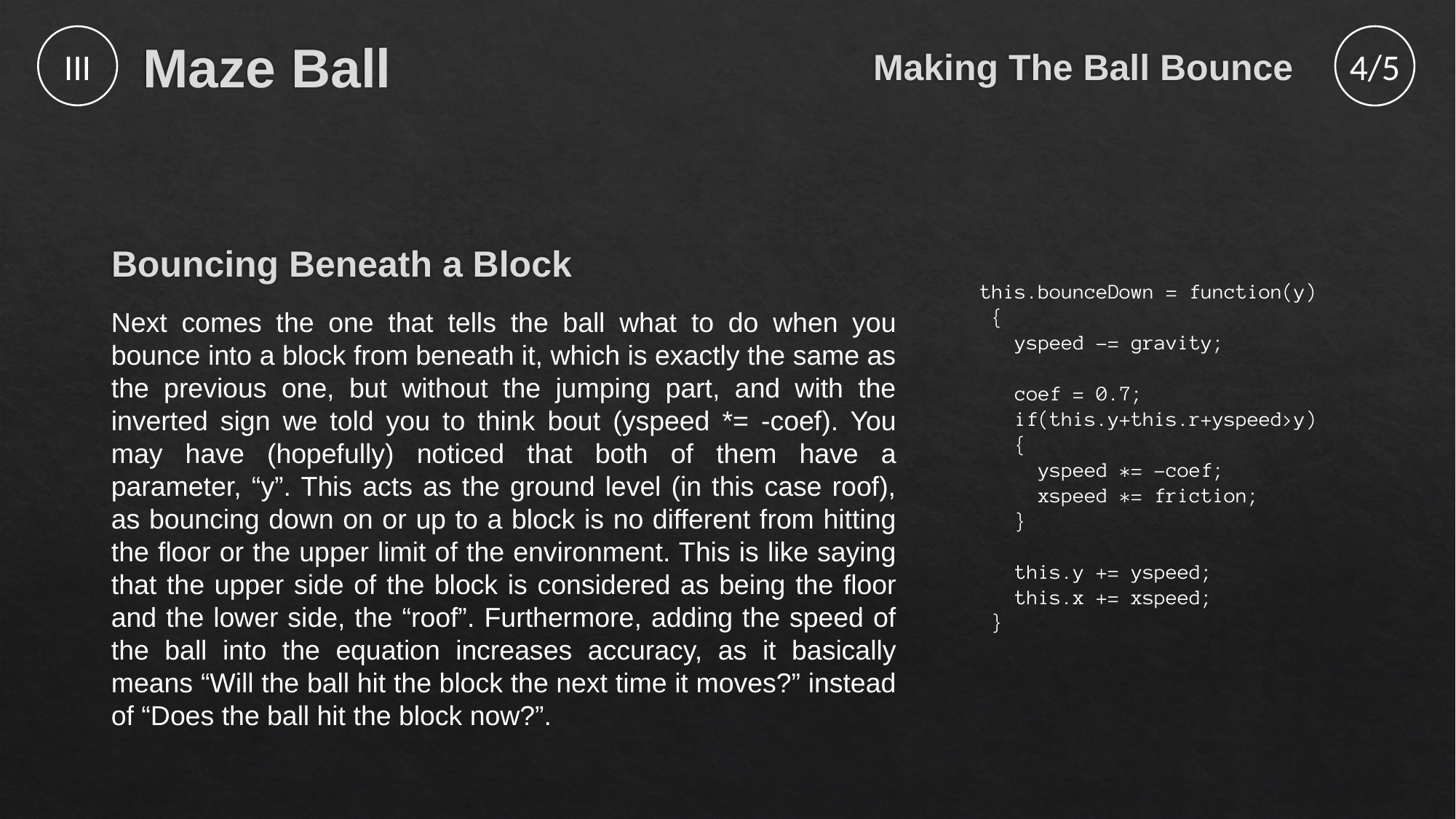

Making The Ball Bounce
III
4/5
Maze Ball
Bouncing Beneath a Block
 this.bounceDown = function(y)
  {
    yspeed -= gravity;

    coef = 0.7;
    if(this.y+this.r+yspeed>y)
    {
      yspeed *= -coef;
      xspeed *= friction;
    }

    this.y += yspeed;
    this.x += xspeed;
  }
Next comes the one that tells the ball what to do when you bounce into a block from beneath it, which is exactly the same as the previous one, but without the jumping part, and with the inverted sign we told you to think bout (yspeed *= -coef). You may have (hopefully) noticed that both of them have a parameter, “y”. This acts as the ground level (in this case roof), as bouncing down on or up to a block is no different from hitting the floor or the upper limit of the environment. This is like saying that the upper side of the block is considered as being the floor and the lower side, the “roof”. Furthermore, adding the speed of the ball into the equation increases accuracy, as it basically means “Will the ball hit the block the next time it moves?” instead of “Does the ball hit the block now?”.